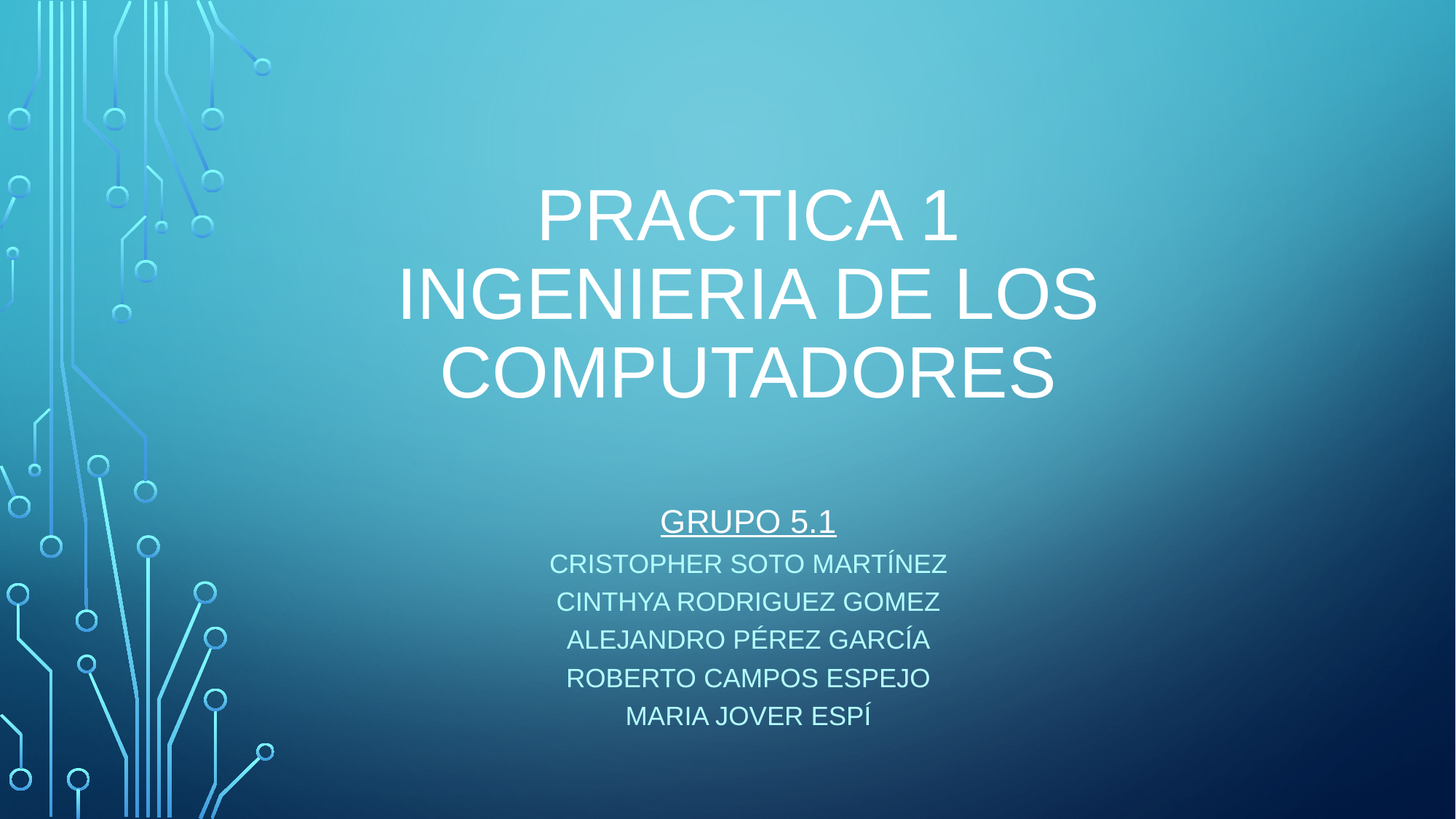

# PRACTICA 1 INGENIERIA DE LOS COMPUTADORES
GRUPO 5.1
Cristopher Soto Martínez
Cinthya Rodriguez Gomez
Alejandro Pérez García
Roberto Campos Espejo
Maria JOVER ESPÍ